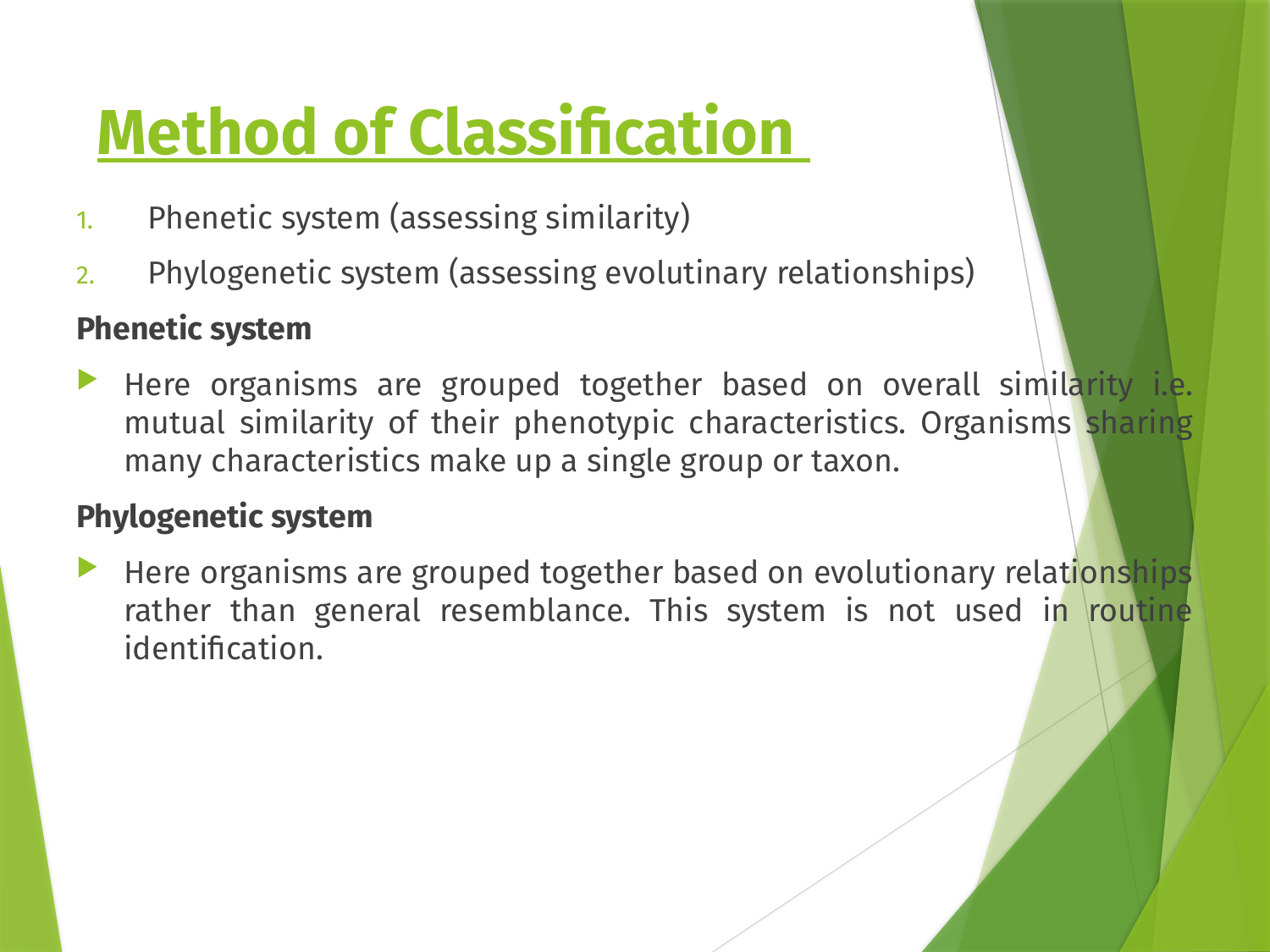

# Method of Classification
Phenetic system (assessing similarity)
Phylogenetic system (assessing evolutinary relationships)
Phenetic system
Here organisms are grouped together based on overall similarity i.e. mutual similarity of their phenotypic characteristics. Organisms sharing many characteristics make up a single group or taxon.
Phylogenetic system
Here organisms are grouped together based on evolutionary relationships rather than general resemblance. This system is not used in routine identification.